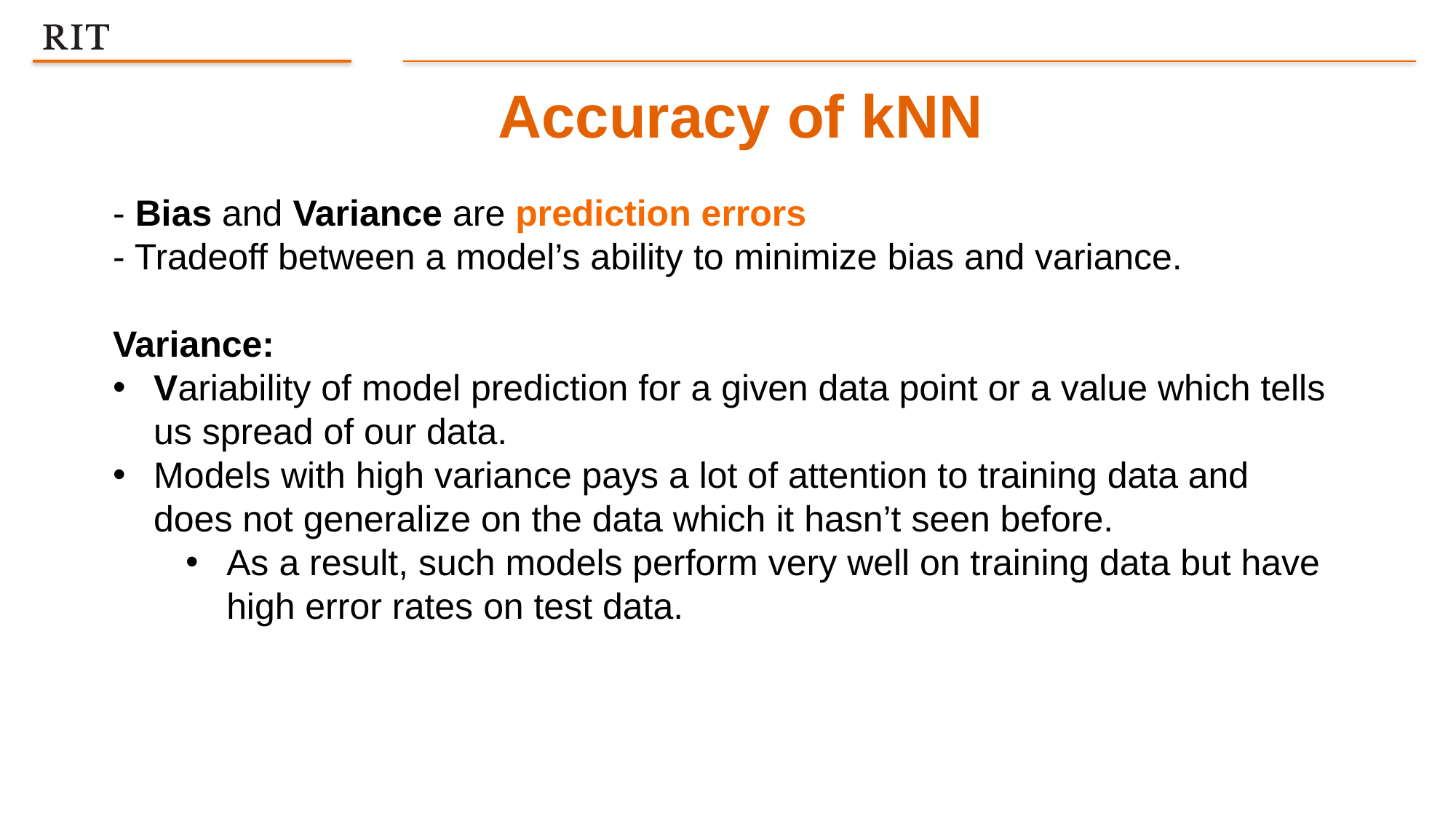

Accuracy of kNN
- Bias and Variance are prediction errors
- Tradeoff between a model’s ability to minimize bias and variance.

Variance:
Variability of model prediction for a given data point or a value which tells us spread of our data.
Models with high variance pays a lot of attention to training data and does not generalize on the data which it hasn’t seen before.
As a result, such models perform very well on training data but have high error rates on test data.